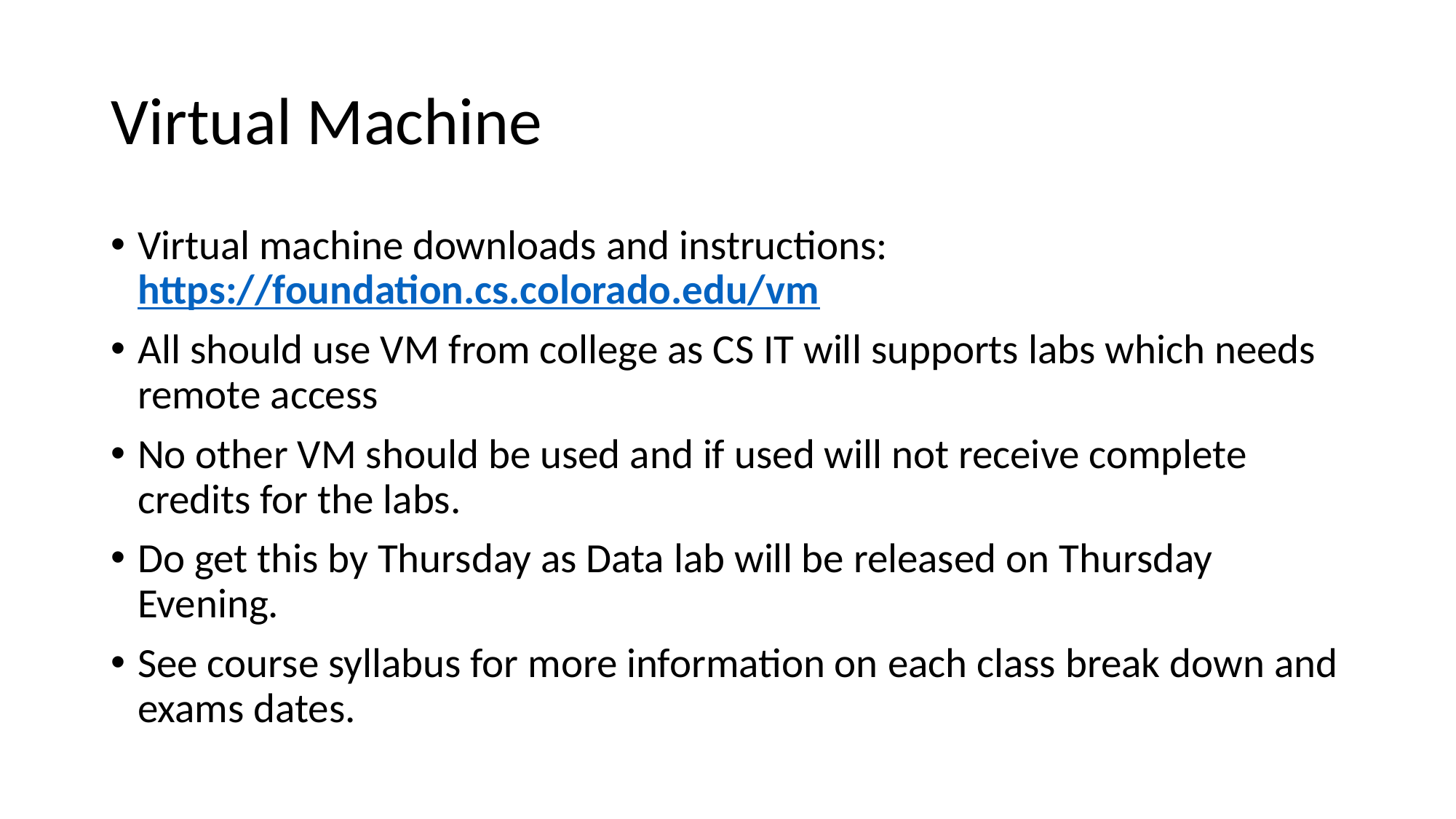

# Virtual Machine
Virtual machine downloads and instructions:  https://foundation.cs.colorado.edu/vm
All should use VM from college as CS IT will supports labs which needs remote access
No other VM should be used and if used will not receive complete credits for the labs.
Do get this by Thursday as Data lab will be released on Thursday Evening.
See course syllabus for more information on each class break down and exams dates.